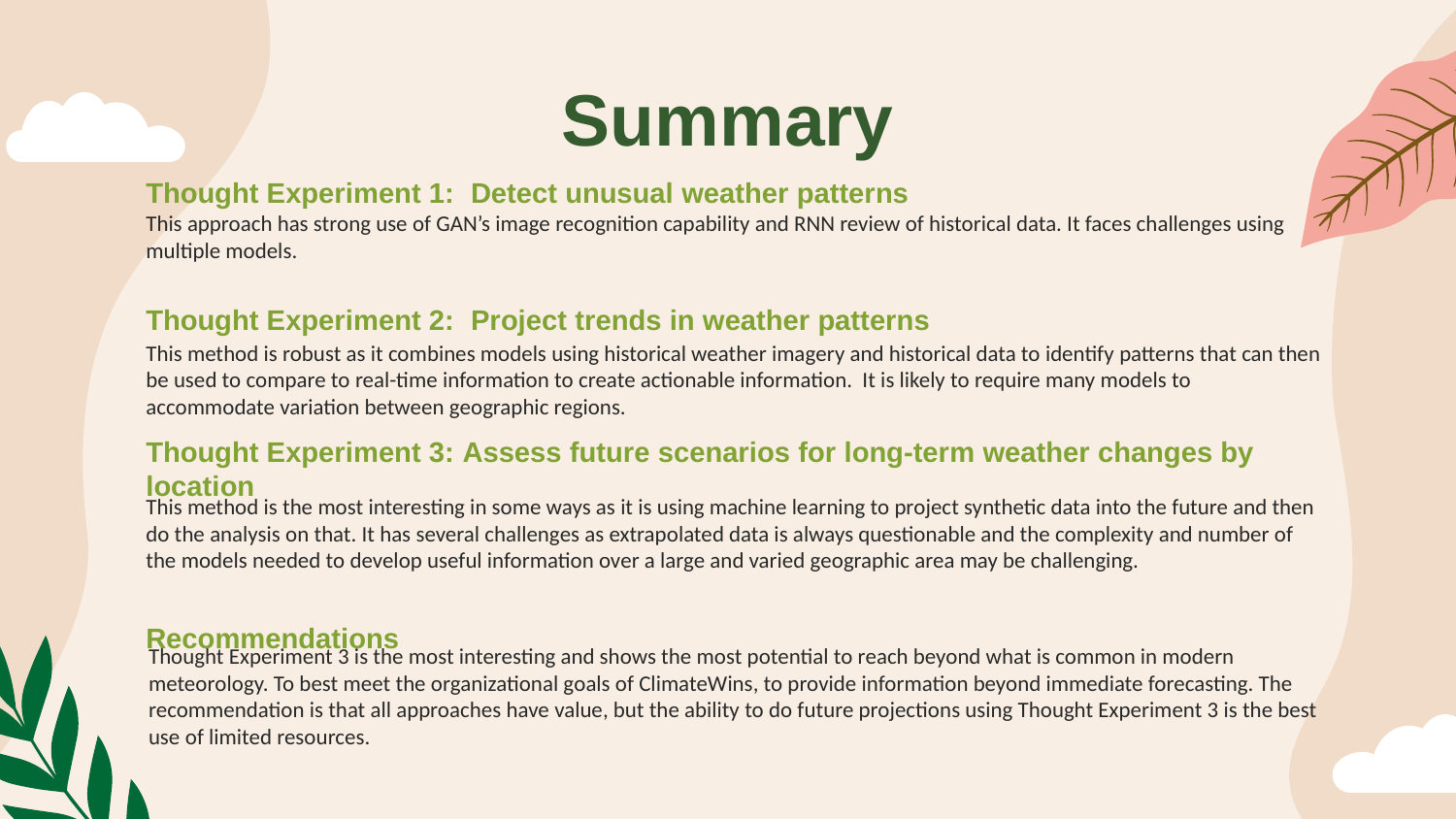

Summary
# Thought Experiment 1:  Detect unusual weather patterns
This approach has strong use of GAN’s image recognition capability and RNN review of historical data. It faces challenges using multiple models.

Thought Experiment 2:  Project trends in weather patterns
This method is robust as it combines models using historical weather imagery and historical data to identify patterns that can then be used to compare to real-time information to create actionable information.  It is likely to require many models to accommodate variation between geographic regions.

Thought Experiment 3: Assess future scenarios for long-term weather changes by location
This method is the most interesting in some ways as it is using machine learning to project synthetic data into the future and then do the analysis on that. It has several challenges as extrapolated data is always questionable and the complexity and number of the models needed to develop useful information over a large and varied geographic area may be challenging.

Recommendations
Thought Experiment 3 is the most interesting and shows the most potential to reach beyond what is common in modern meteorology. To best meet the organizational goals of ClimateWins, to provide information beyond immediate forecasting. The recommendation is that all approaches have value, but the ability to do future projections using Thought Experiment 3 is the best use of limited resources.